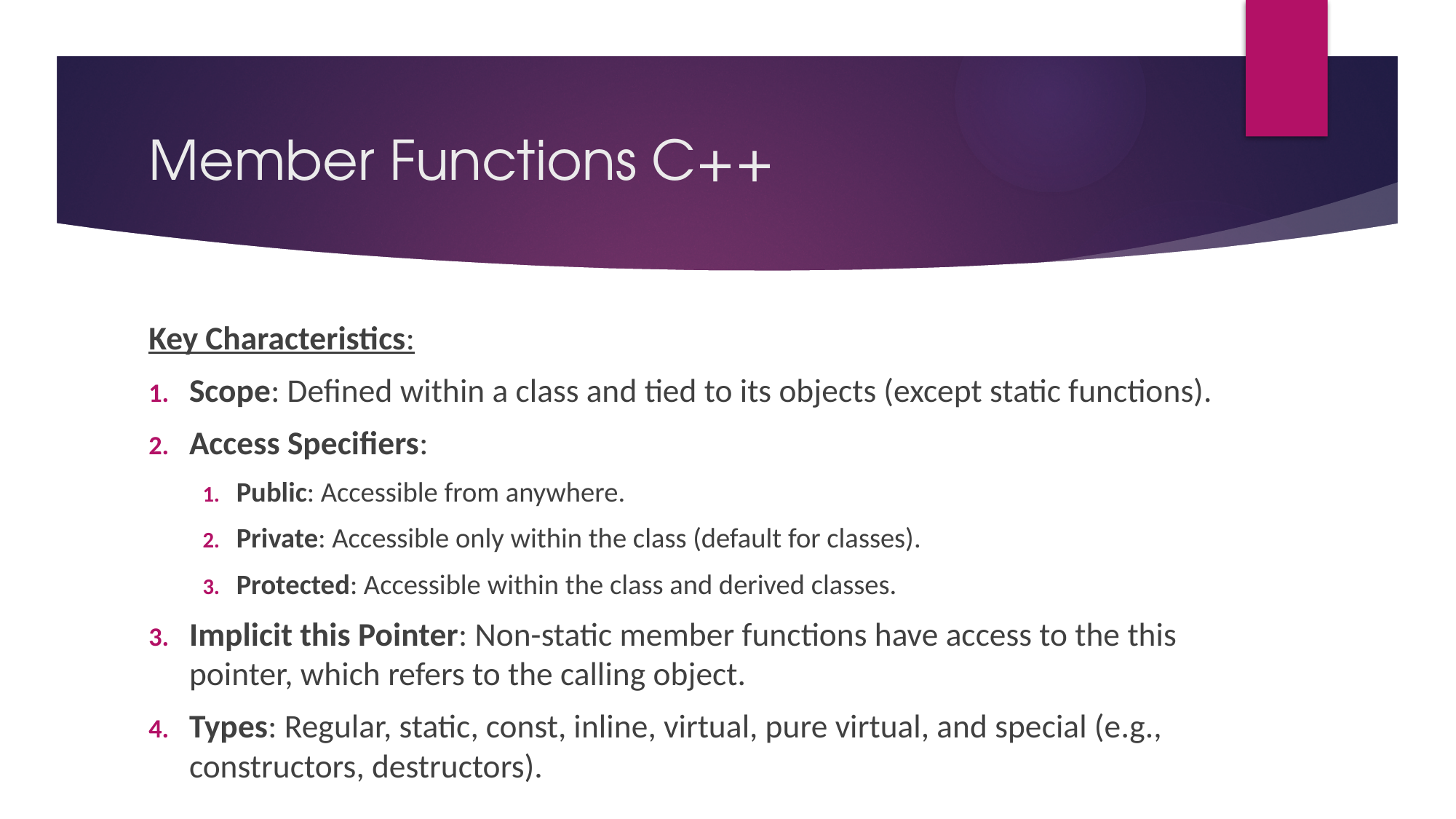

# Member Functions C++
Key Characteristics:
Scope: Defined within a class and tied to its objects (except static functions).
Access Specifiers:
Public: Accessible from anywhere.
Private: Accessible only within the class (default for classes).
Protected: Accessible within the class and derived classes.
Implicit this Pointer: Non-static member functions have access to the this pointer, which refers to the calling object.
Types: Regular, static, const, inline, virtual, pure virtual, and special (e.g., constructors, destructors).